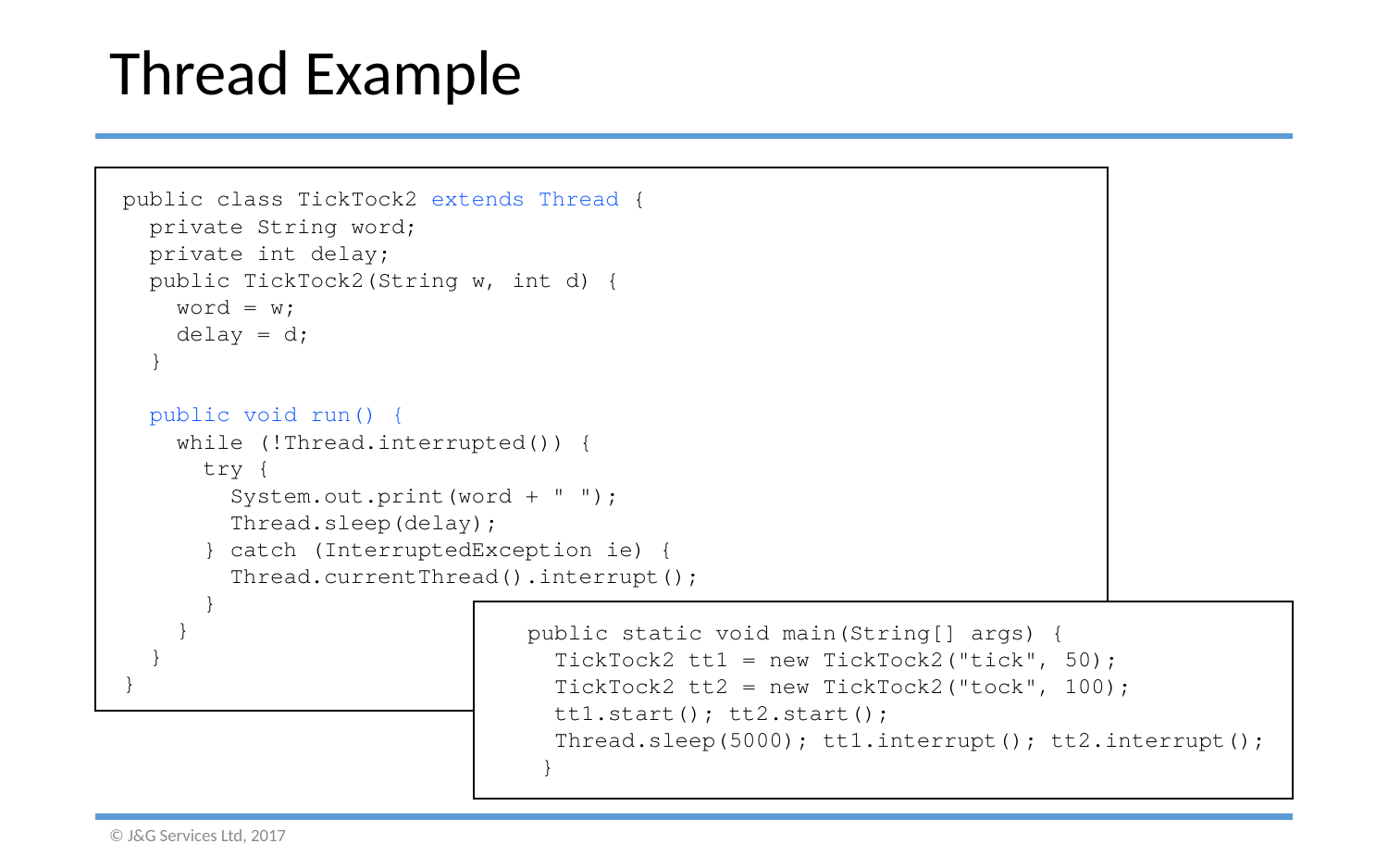

# Thread Example
public class TickTock2 extends Thread {
  private String word;
  private int delay;
  public TickTock2(String w, int d) {
    word = w;
    delay = d;
  }

  public void run() {
    while (!Thread.interrupted()) {
      try {
        System.out.print(word + " ");
        Thread.sleep(delay);
      } catch (InterruptedException ie) {
        Thread.currentThread().interrupt();
      }
    }
  }
}
  public static void main(String[] args) {
    TickTock2 tt1 = new TickTock2("tick", 50);
    TickTock2 tt2 = new TickTock2("tock", 100);
    tt1.start(); tt2.start();
    Thread.sleep(5000); tt1.interrupt(); tt2.interrupt();
   }